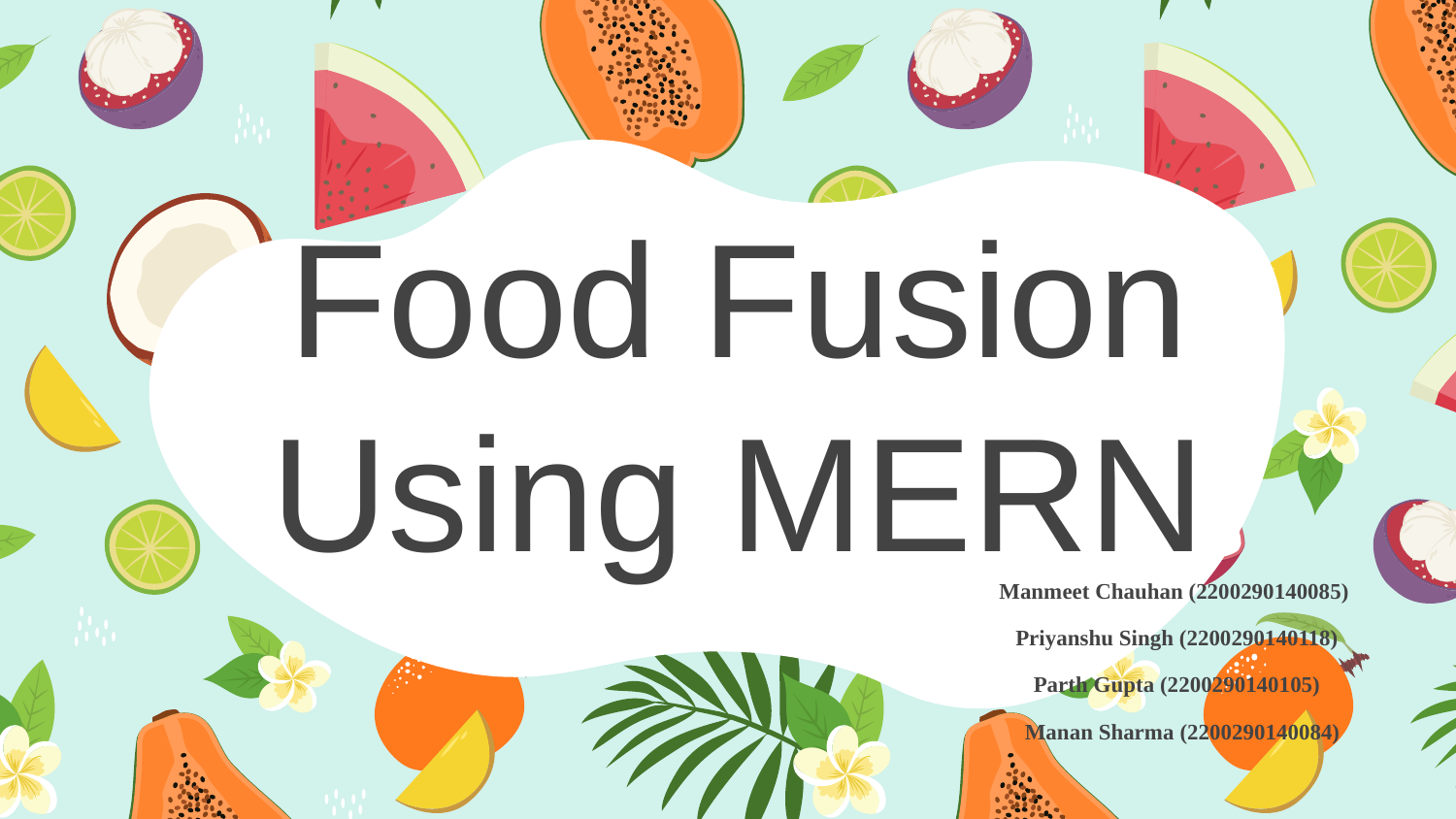

# Food Fusion Using MERN
Manmeet Chauhan (2200290140085)
Priyanshu Singh (2200290140118)
Parth Gupta (2200290140105)
  Manan Sharma (2200290140084)